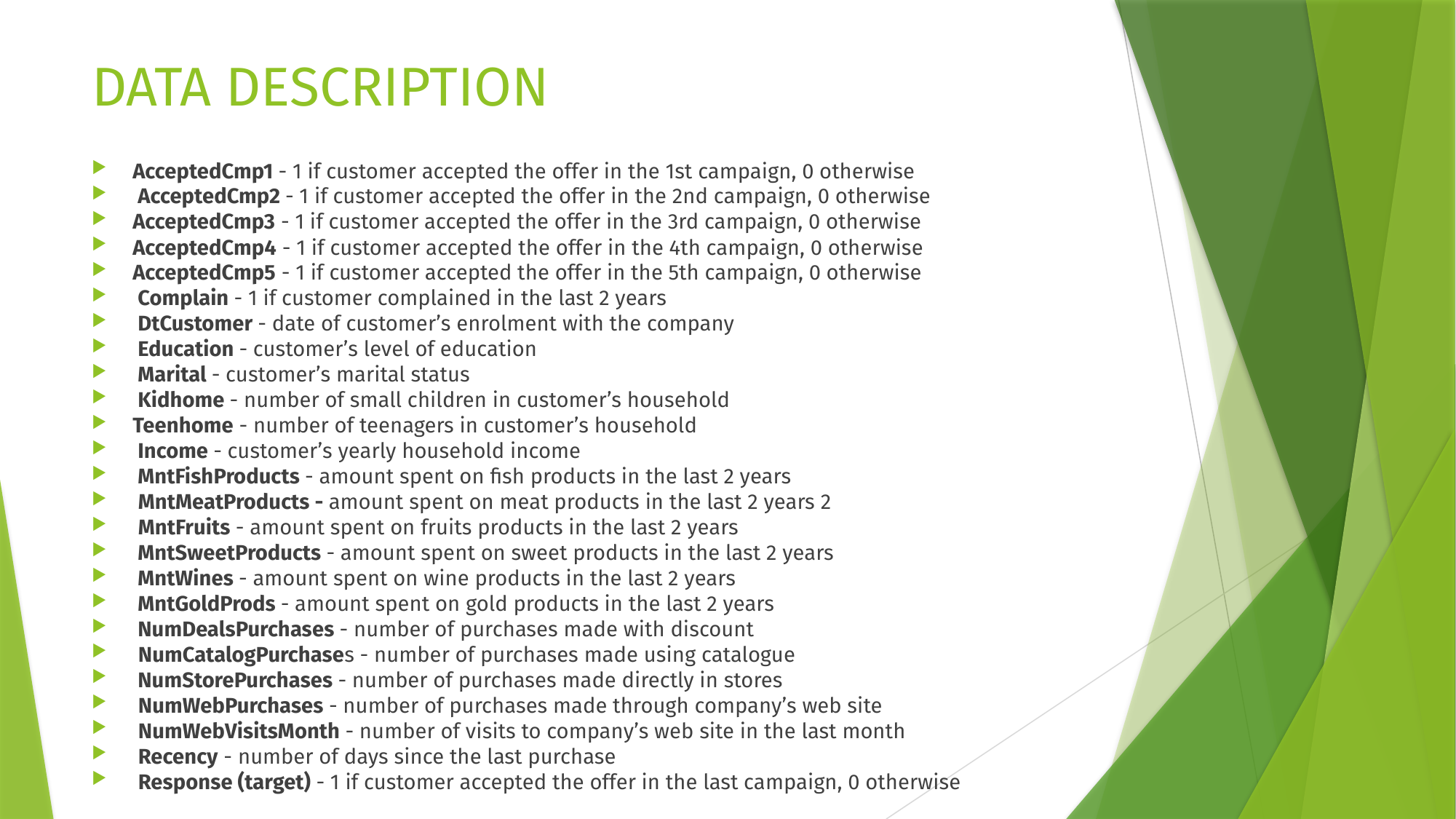

# DATA DESCRIPTION
AcceptedCmp1 - 1 if customer accepted the offer in the 1st campaign, 0 otherwise
 AcceptedCmp2 - 1 if customer accepted the offer in the 2nd campaign, 0 otherwise
AcceptedCmp3 - 1 if customer accepted the offer in the 3rd campaign, 0 otherwise
AcceptedCmp4 - 1 if customer accepted the offer in the 4th campaign, 0 otherwise
AcceptedCmp5 - 1 if customer accepted the offer in the 5th campaign, 0 otherwise
 Complain - 1 if customer complained in the last 2 years
 DtCustomer - date of customer’s enrolment with the company
 Education - customer’s level of education
 Marital - customer’s marital status
 Kidhome - number of small children in customer’s household
Teenhome - number of teenagers in customer’s household
 Income - customer’s yearly household income
 MntFishProducts - amount spent on fish products in the last 2 years
 MntMeatProducts - amount spent on meat products in the last 2 years 2
 MntFruits - amount spent on fruits products in the last 2 years
 MntSweetProducts - amount spent on sweet products in the last 2 years
 MntWines - amount spent on wine products in the last 2 years
 MntGoldProds - amount spent on gold products in the last 2 years
 NumDealsPurchases - number of purchases made with discount
 NumCatalogPurchases - number of purchases made using catalogue
 NumStorePurchases - number of purchases made directly in stores
 NumWebPurchases - number of purchases made through company’s web site
 NumWebVisitsMonth - number of visits to company’s web site in the last month
 Recency - number of days since the last purchase
 Response (target) - 1 if customer accepted the offer in the last campaign, 0 otherwise